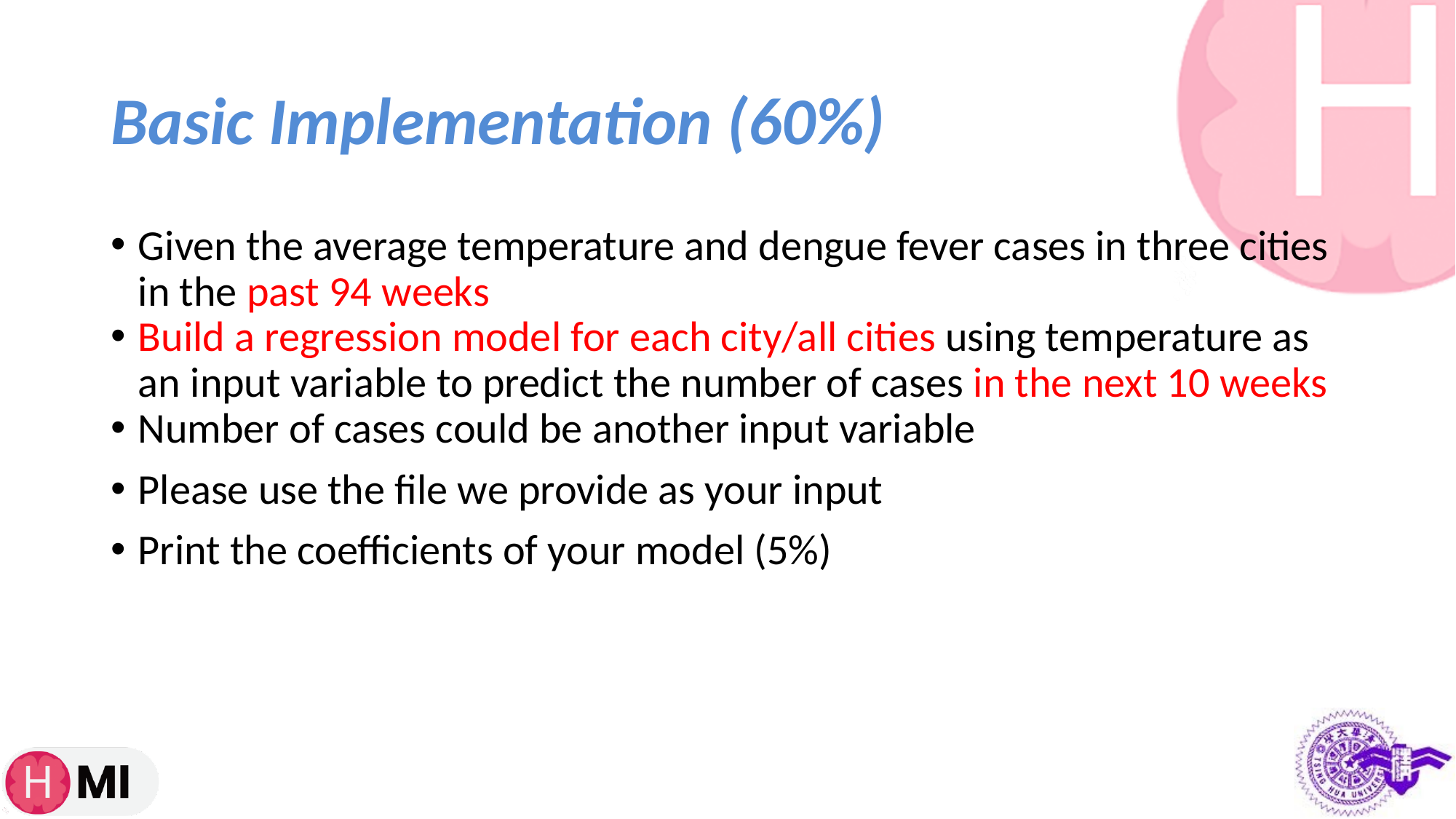

# Basic Implementation (60%)
Given the average temperature and dengue fever cases in three cities in the past 94 weeks
Build a regression model for each city/all cities using temperature as an input variable to predict the number of cases in the next 10 weeks
Number of cases could be another input variable
Please use the file we provide as your input
Print the coefficients of your model (5%)